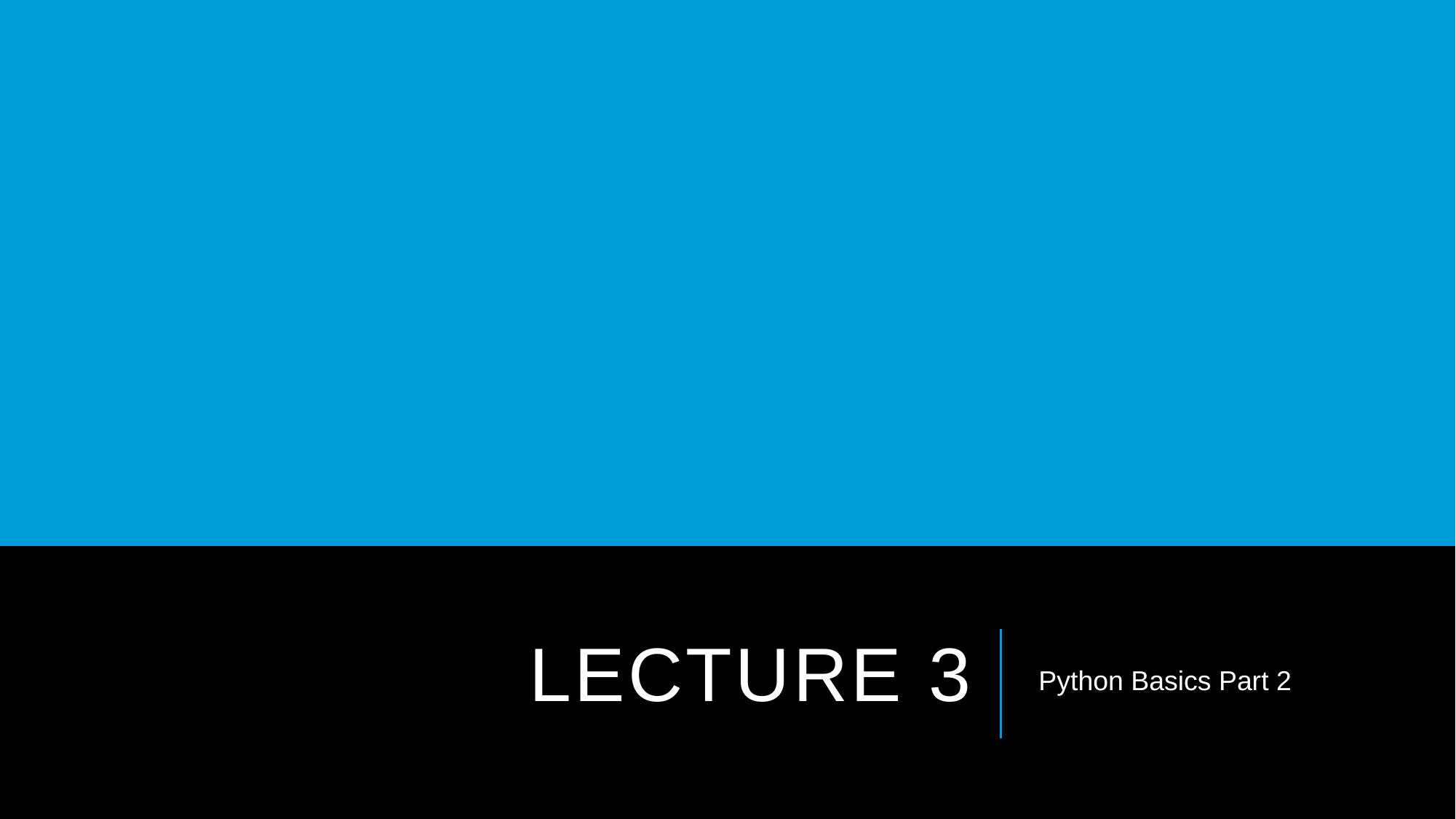

# Lecture 3
Python Basics Part 2